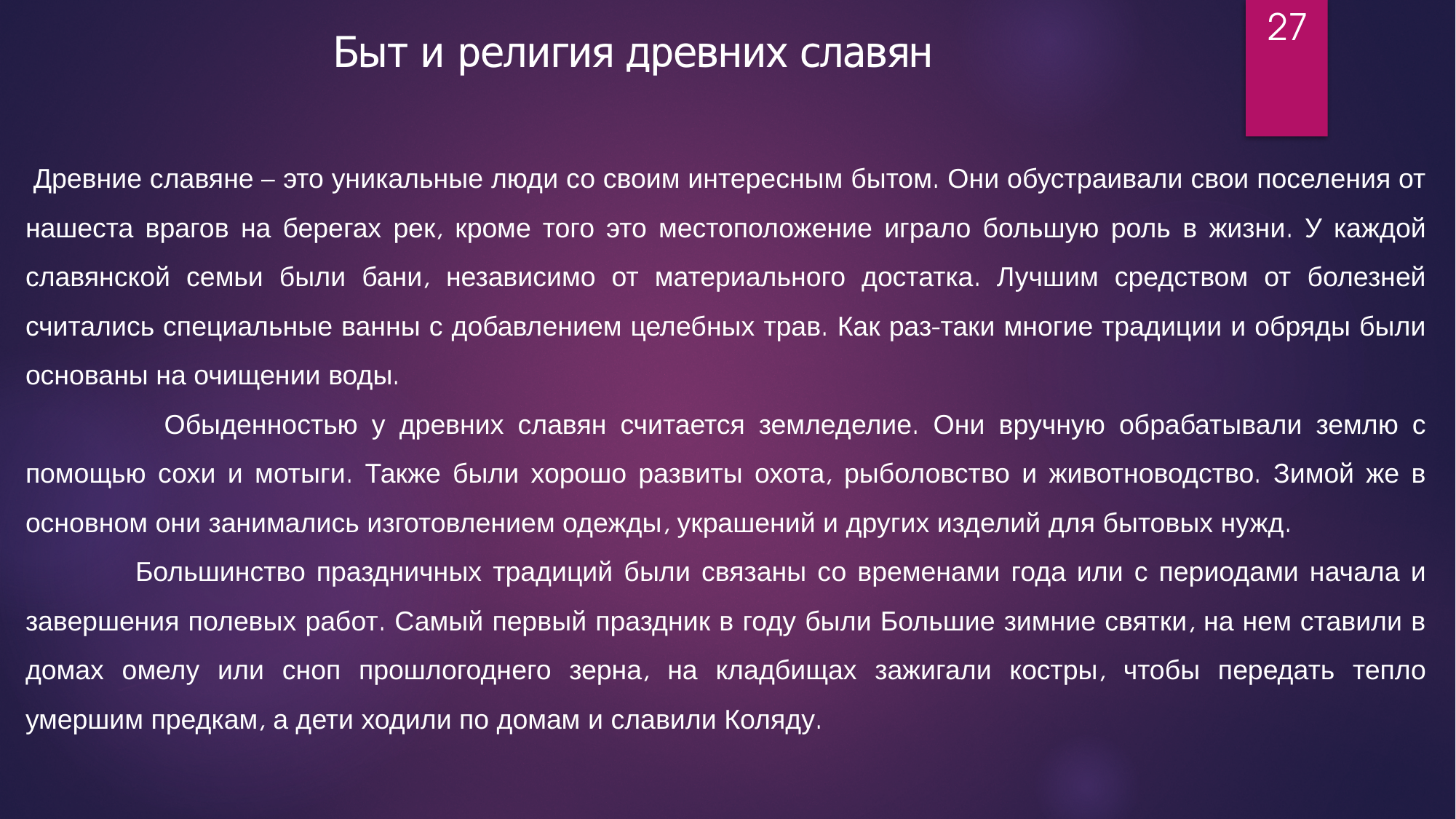

27
Быт и религия древних славян
 Древние славяне – это уникальные люди со своим интересным бытом. Они обустраивали свои поселения от нашеста врагов на берегах рек, кроме того это местоположение играло большую роль в жизни. У каждой славянской семьи были бани, независимо от материального достатка. Лучшим средством от болезней считались специальные ванны с добавлением целебных трав. Как раз-таки многие традиции и обряды были основаны на очищении воды.
          Обыденностью у древних славян считается земледелие. Они вручную обрабатывали землю с помощью сохи и мотыги. Также были хорошо развиты охота, рыболовство и животноводство. Зимой же в основном они занимались изготовлением одежды, украшений и других изделий для бытовых нужд.
          Большинство праздничных традиций были связаны со временами года или с периодами начала и завершения полевых работ. Самый первый праздник в году были Большие зимние святки, на нем ставили в домах омелу или сноп прошлогоднего зерна, на кладбищах зажигали костры, чтобы передать тепло умершим предкам, а дети ходили по домам и славили Коляду.